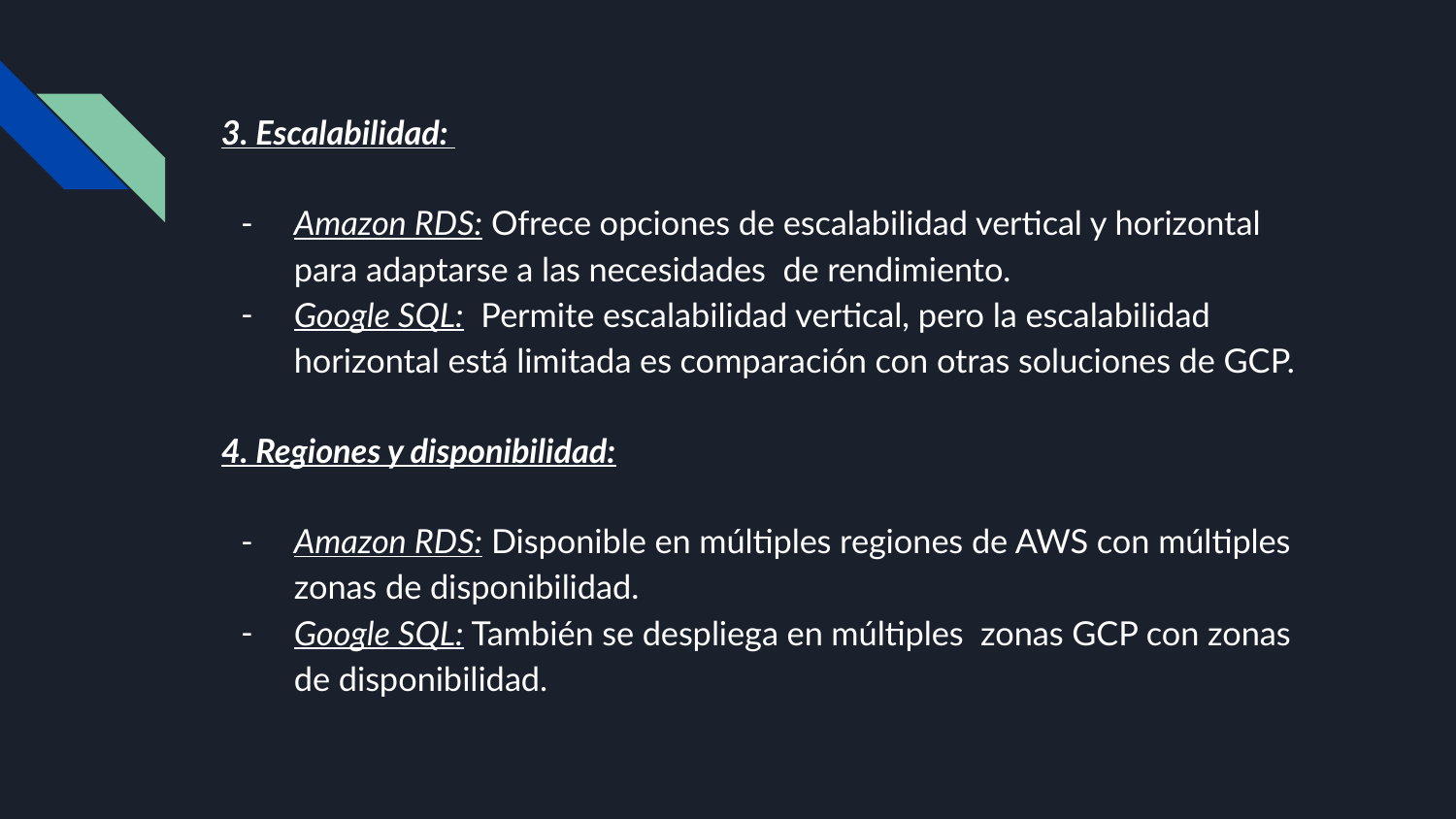

3. Escalabilidad:
Amazon RDS: Ofrece opciones de escalabilidad vertical y horizontal para adaptarse a las necesidades  de rendimiento.
Google SQL:  Permite escalabilidad vertical, pero la escalabilidad horizontal está limitada es comparación con otras soluciones de GCP.
4. Regiones y disponibilidad:
Amazon RDS: Disponible en múltiples regiones de AWS con múltiples zonas de disponibilidad.
Google SQL: También se despliega en múltiples  zonas GCP con zonas de disponibilidad.